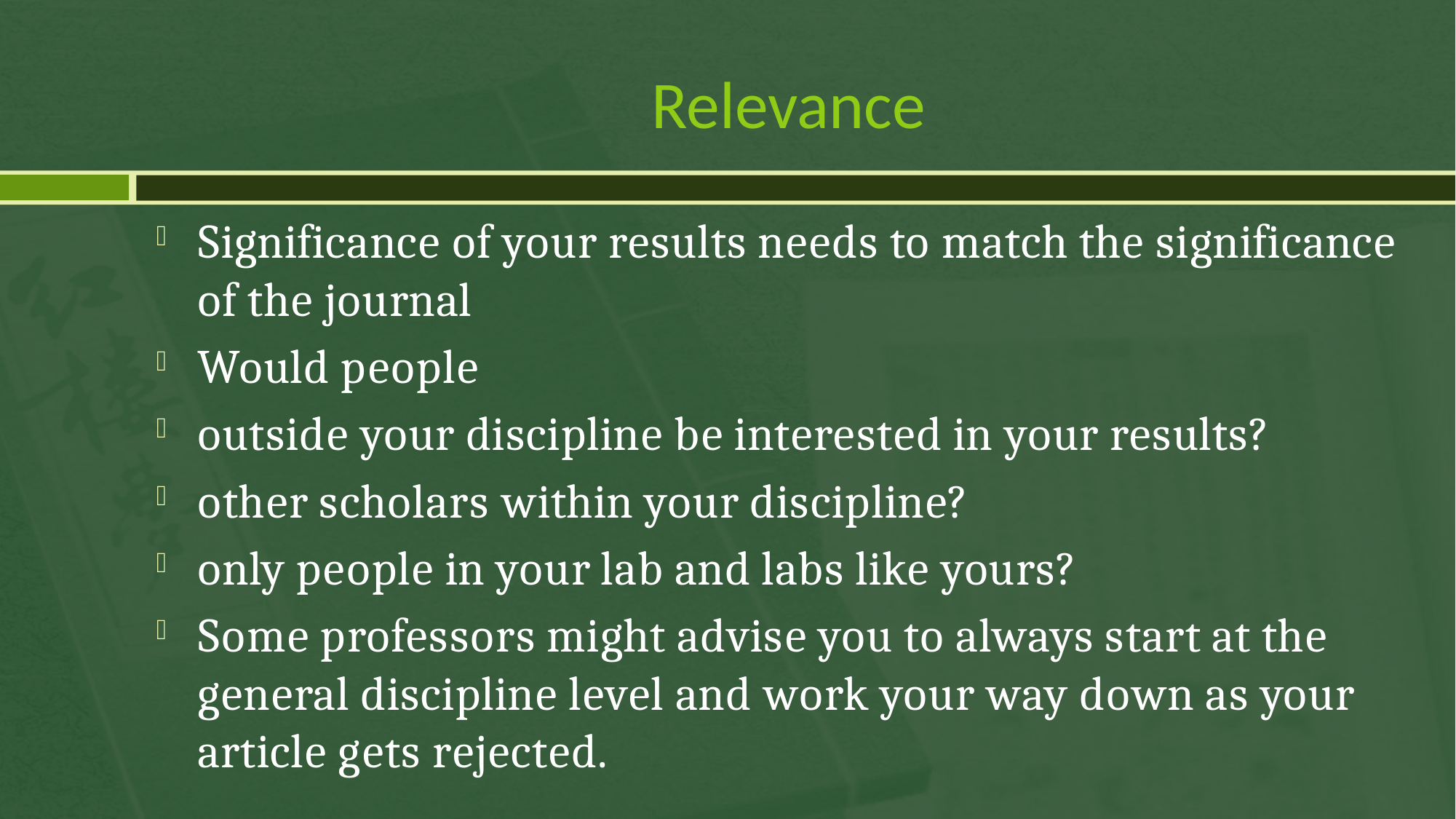

# Relevance
Significance of your results needs to match the significance of the journal
Would people
outside your discipline be interested in your results?
other scholars within your discipline?
only people in your lab and labs like yours?
Some professors might advise you to always start at the general discipline level and work your way down as your article gets rejected.